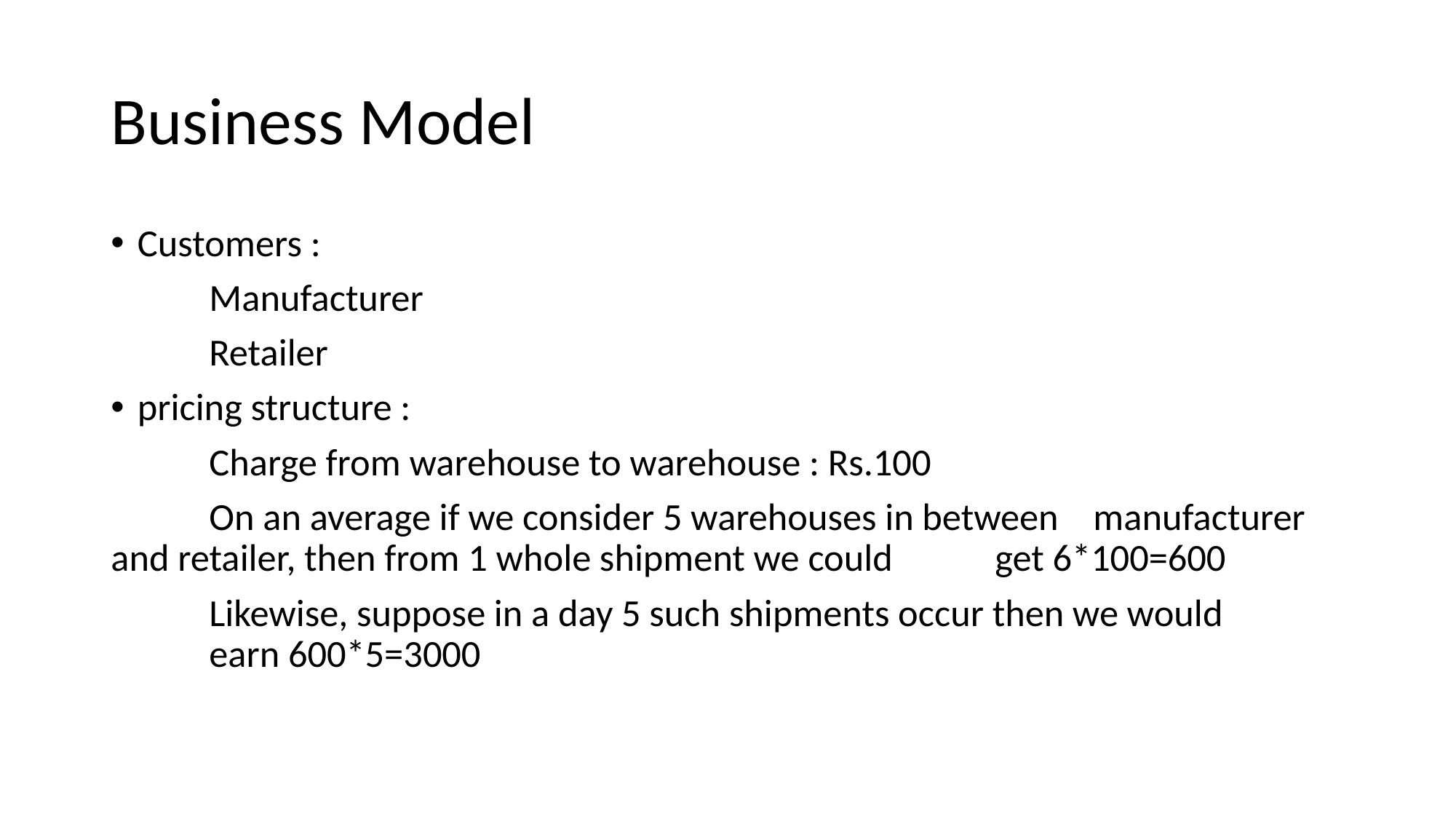

# Business Model
Customers :
	Manufacturer
	Retailer
pricing structure :
	Charge from warehouse to warehouse : Rs.100
	On an average if we consider 5 warehouses in between 	manufacturer and retailer, then from 1 whole shipment we could 	get 6*100=600
	Likewise, suppose in a day 5 such shipments occur then we would	      	earn 600*5=3000